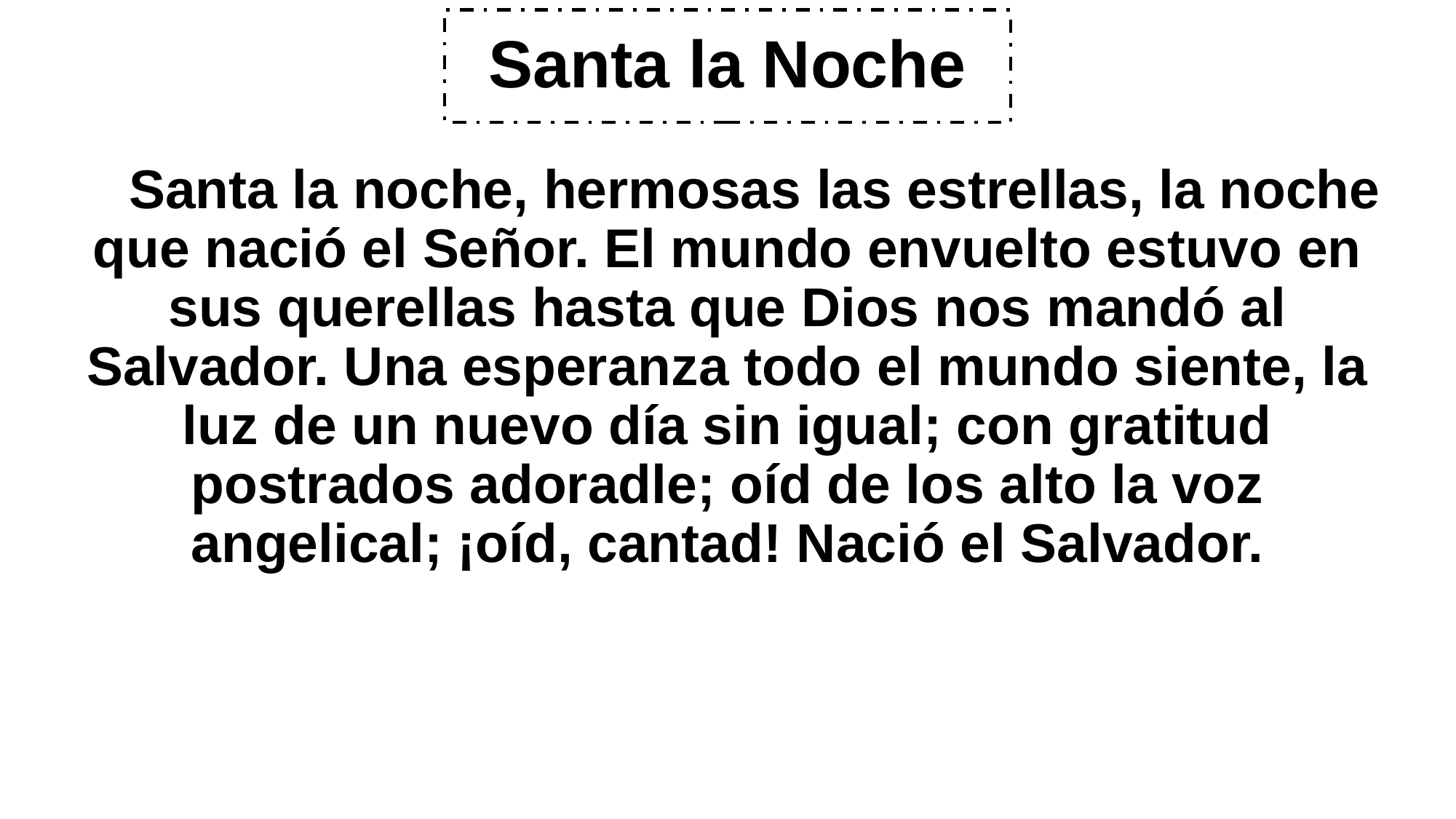

# Santa la Noche
Santa la noche, hermosas las estrellas, la noche que nació el Señor. El mundo envuelto estuvo en sus querellas hasta que Dios nos mandó al Salvador. Una esperanza todo el mundo siente, la luz de un nuevo día sin igual; con gratitud postrados adoradle; oíd de los alto la voz angelical; ¡oíd, cantad! Nació el Salvador.